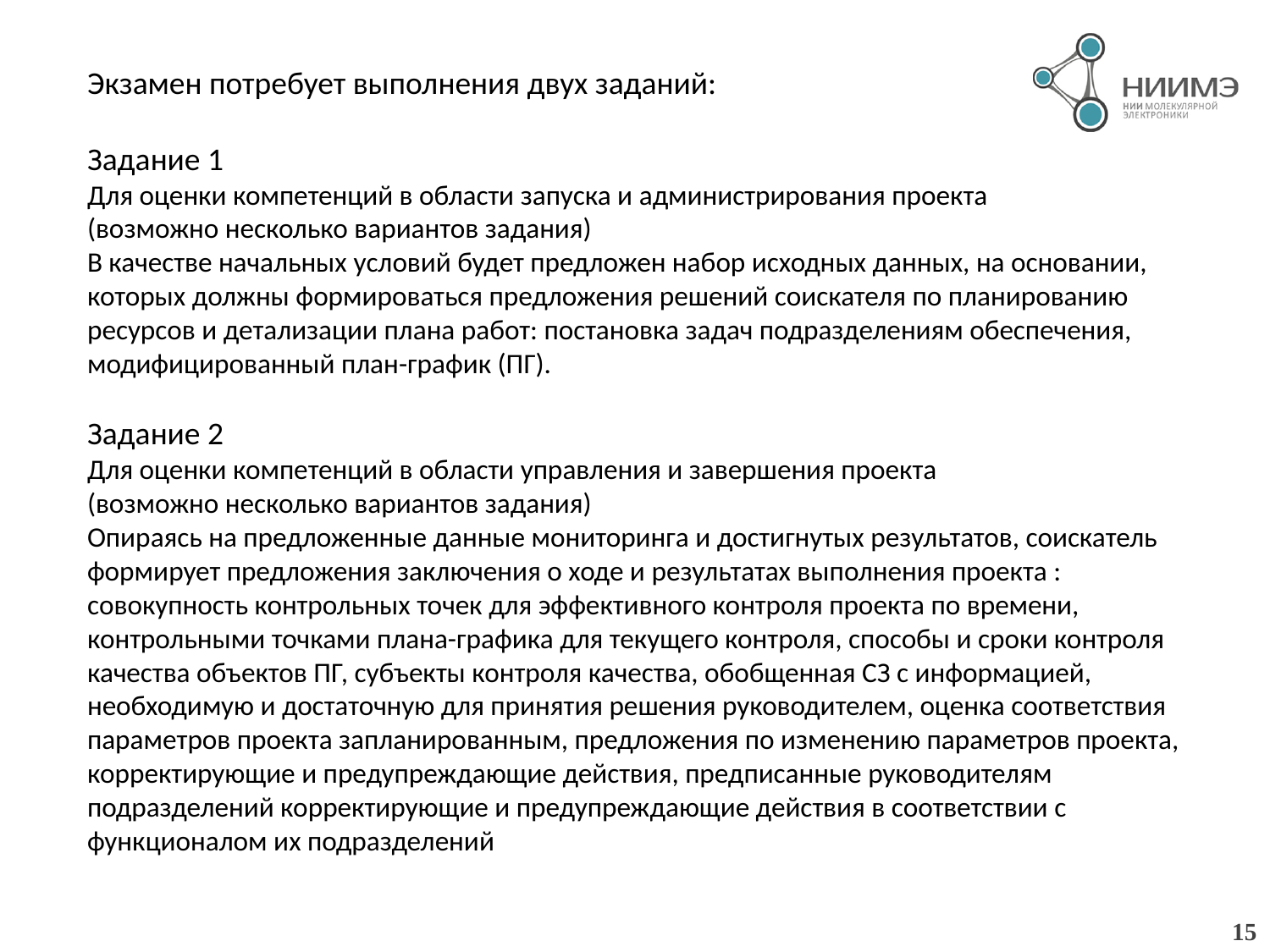

Экзамен потребует выполнения двух заданий:

Задание 1
Для оценки компетенций в области запуска и администрирования проекта
(возможно несколько вариантов задания)
В качестве начальных условий будет предложен набор исходных данных, на основании, которых должны формироваться предложения решений соискателя по планированию ресурсов и детализации плана работ: постановка задач подразделениям обеспечения, модифицированный план-график (ПГ).

Задание 2
Для оценки компетенций в области управления и завершения проекта
(возможно несколько вариантов задания)
Опираясь на предложенные данные мониторинга и достигнутых результатов, соискатель формирует предложения заключения о ходе и результатах выполнения проекта : совокупность контрольных точек для эффективного контроля проекта по времени, контрольными точками плана-графика для текущего контроля, способы и сроки контроля качества объектов ПГ, субъекты контроля качества, обобщенная СЗ с информацией, необходимую и достаточную для принятия решения руководителем, оценка соответствия параметров проекта запланированным, предложения по изменению параметров проекта, корректирующие и предупреждающие действия, предписанные руководителям подразделений корректирующие и предупреждающие действия в соответствии с функционалом их подразделений

15